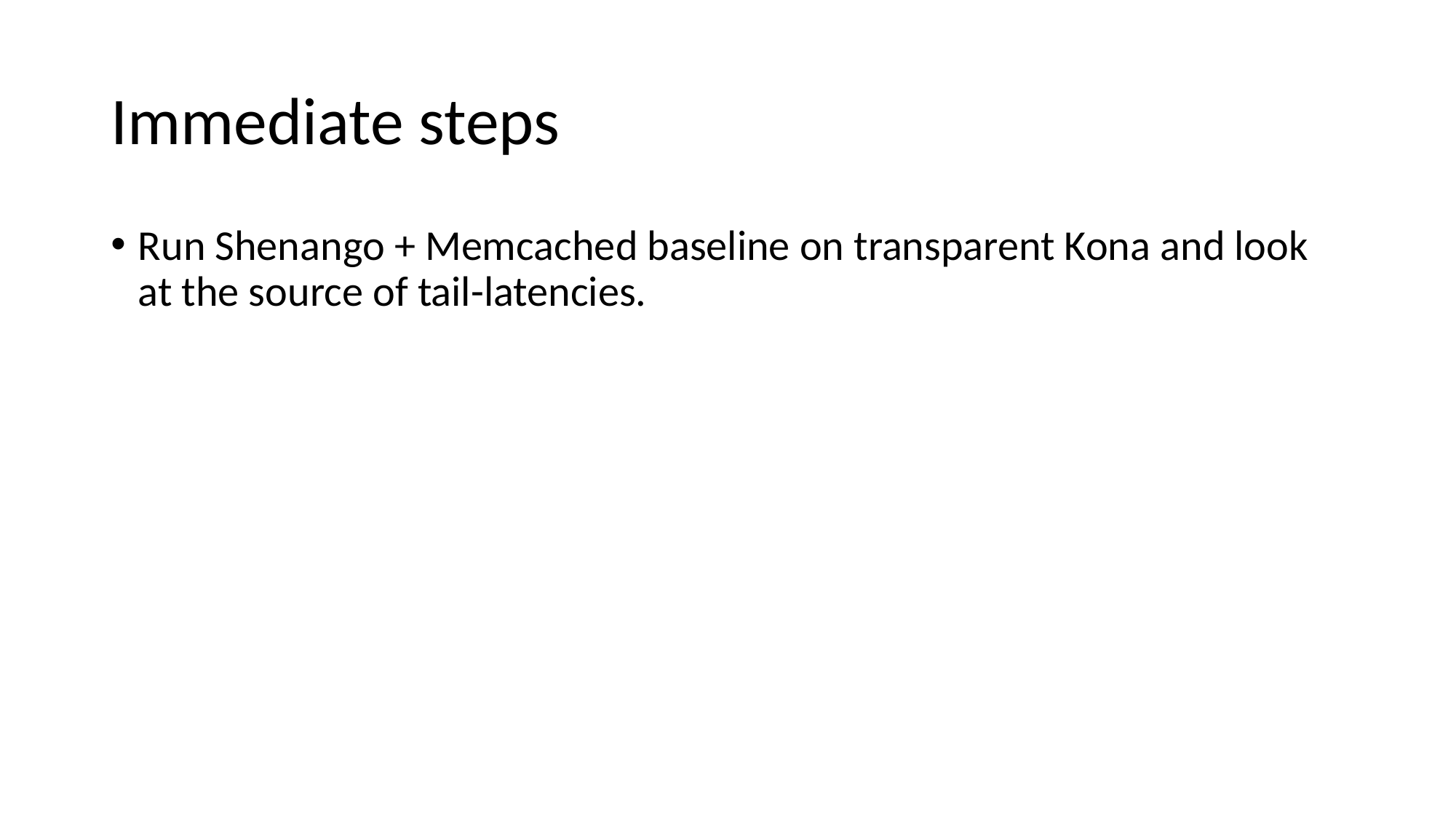

# Immediate steps
Run Shenango + Memcached baseline on transparent Kona and look at the source of tail-latencies.